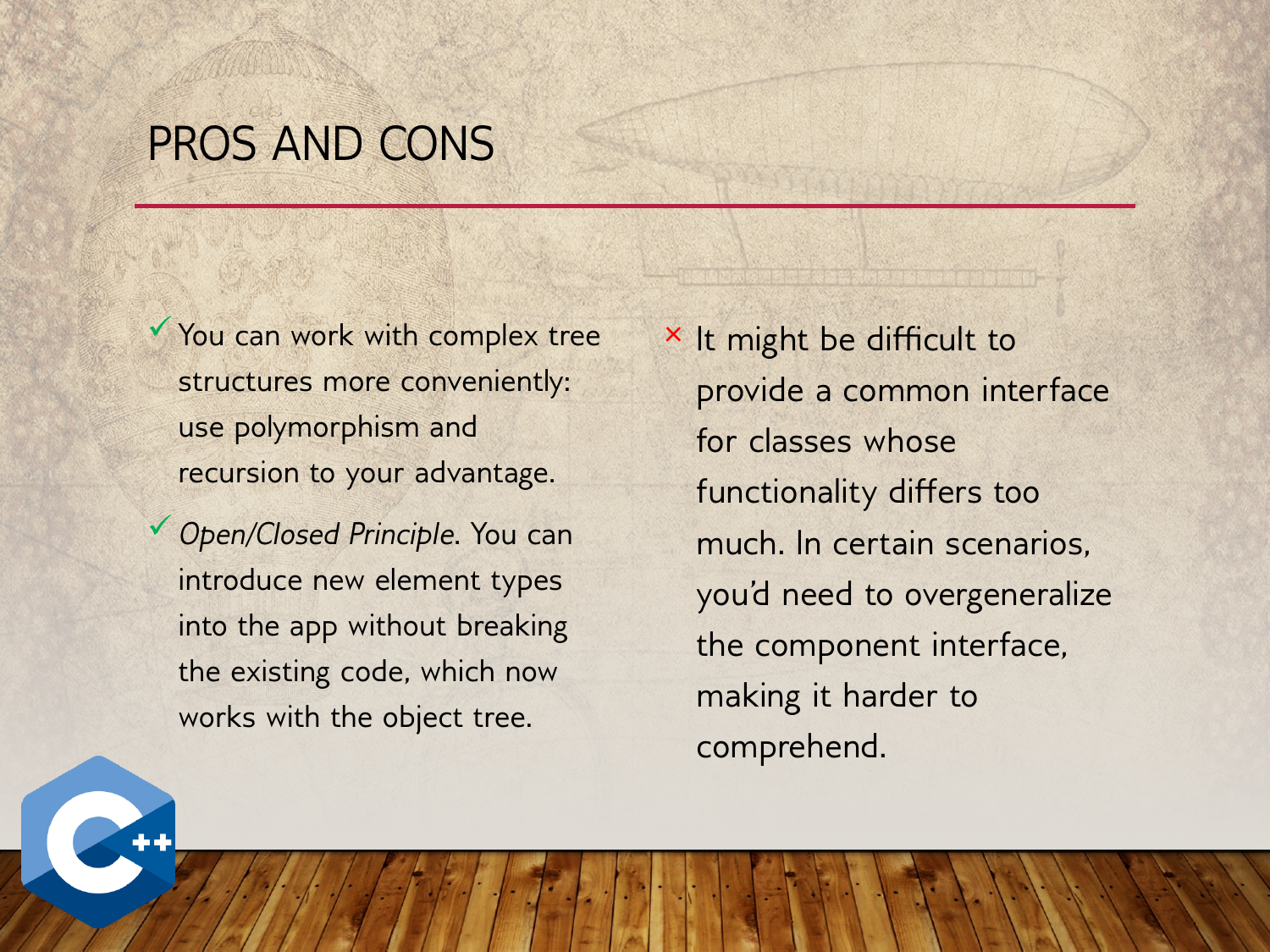

# Pros and Cons
You can work with complex tree structures more conveniently: use polymorphism and recursion to your advantage.
Open/Closed Principle. You can introduce new element types into the app without breaking the existing code, which now works with the object tree.
It might be difficult to provide a common interface for classes whose functionality differs too much. In certain scenarios, you’d need to overgeneralize the component interface, making it harder to comprehend.